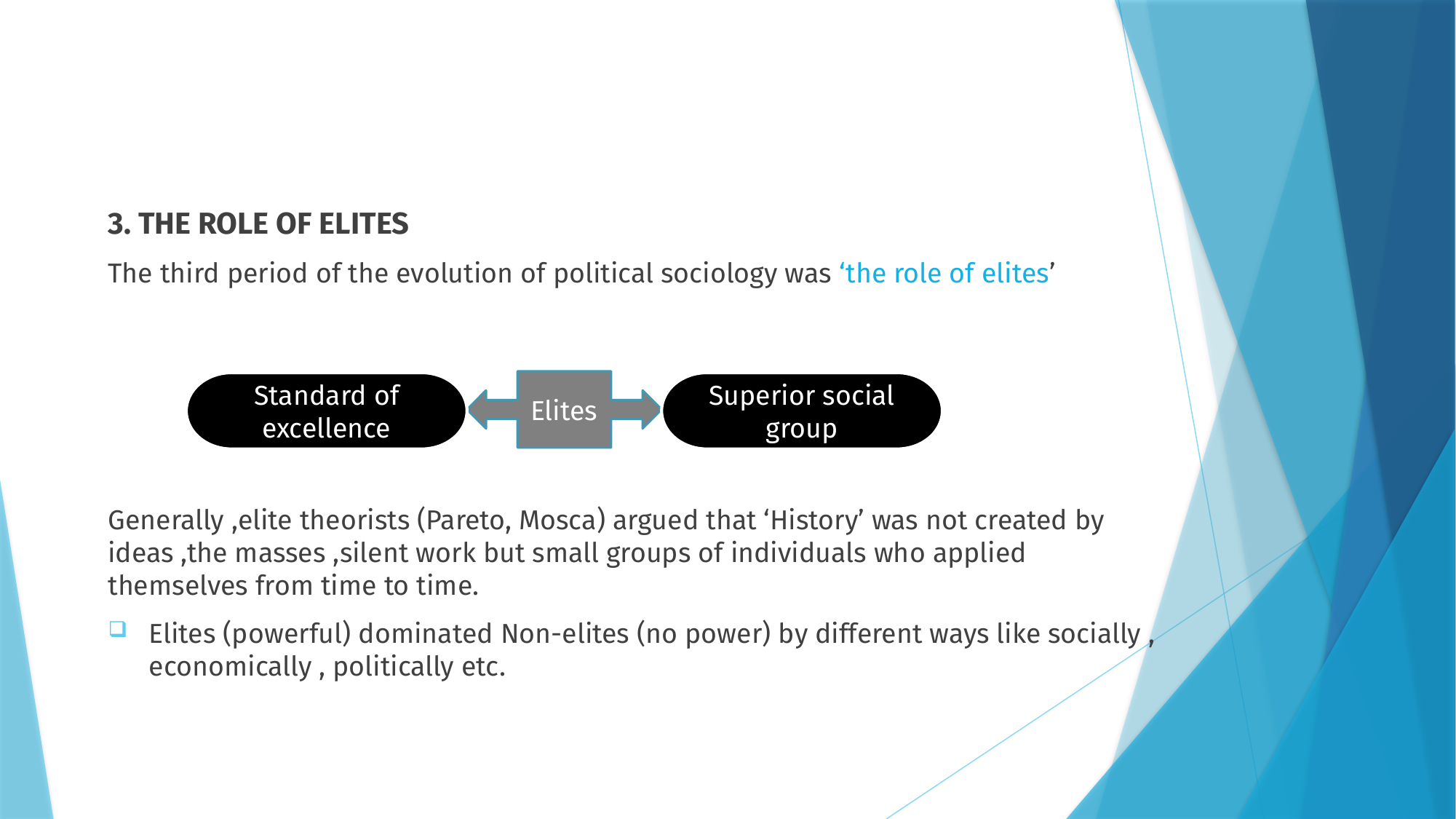

#
3. THE ROLE OF ELITES
The third period of the evolution of political sociology was ‘the role of elites’

Generally ,elite theorists (Pareto, Mosca) argued that ‘History’ was not created by ideas ,the masses ,silent work but small groups of individuals who applied themselves from time to time.
Elites (powerful) dominated Non-elites (no power) by different ways like socially , economically , politically etc.
Elites
Standard of excellence
Superior social group